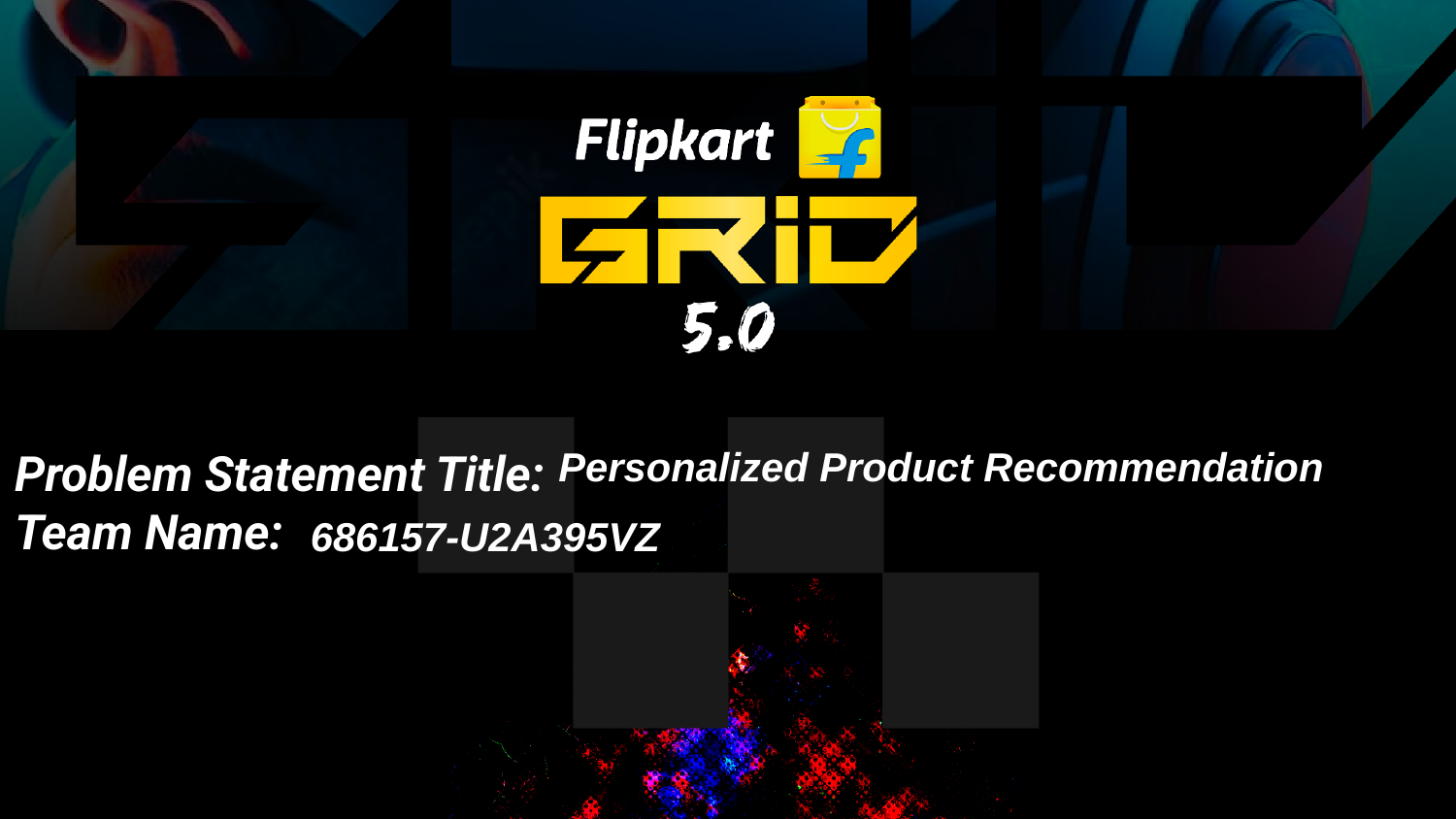

Problem Statement Title:
Team Name:

Personalized Product Recommendation
686157-U2A395VZ